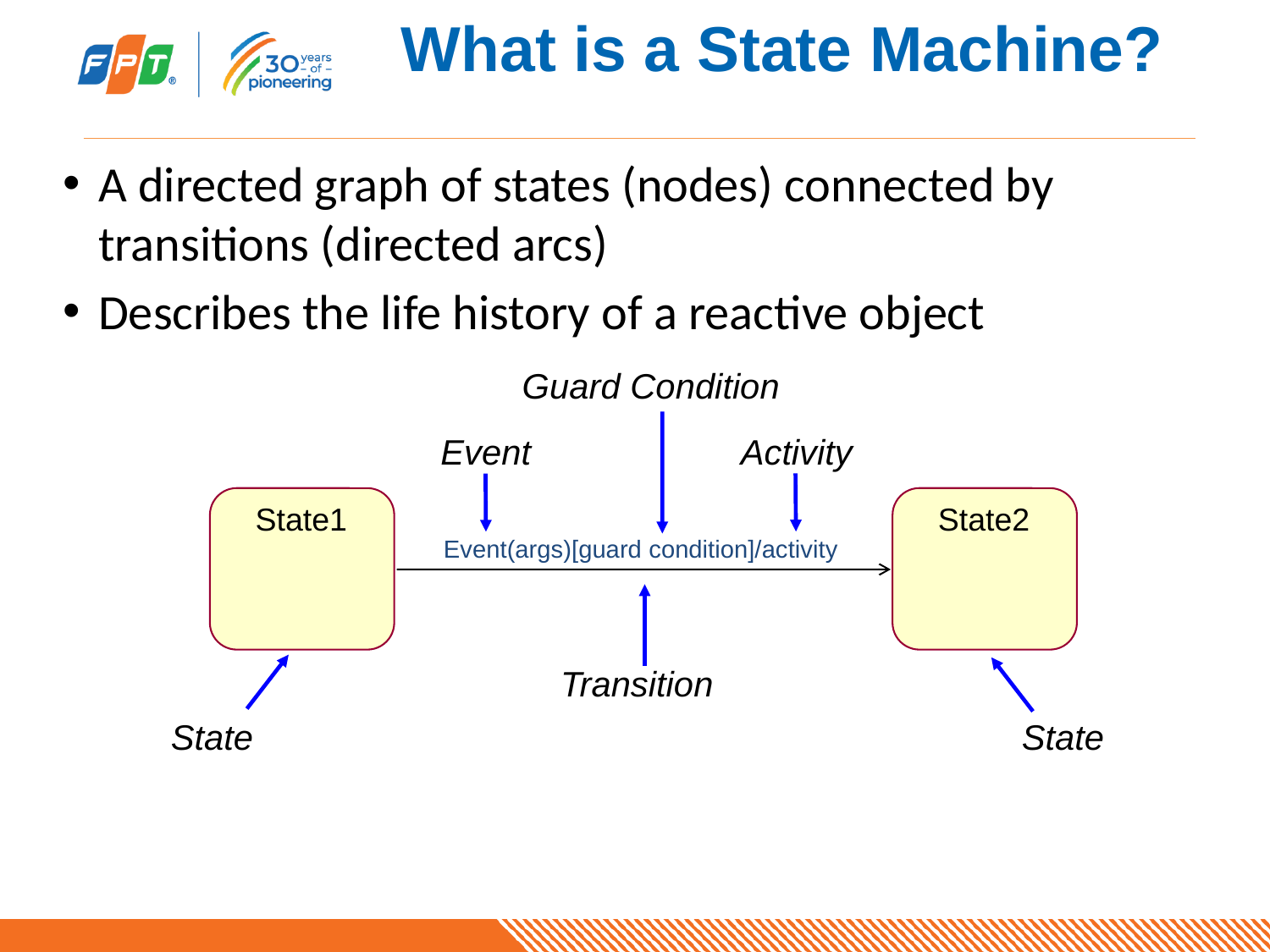

# What is a State Machine?
A directed graph of states (nodes) connected by transitions (directed arcs)
Describes the life history of a reactive object
Guard Condition

Event
Activity

State1
State2
Event(args)[guard condition]/activity

Transition

State
State